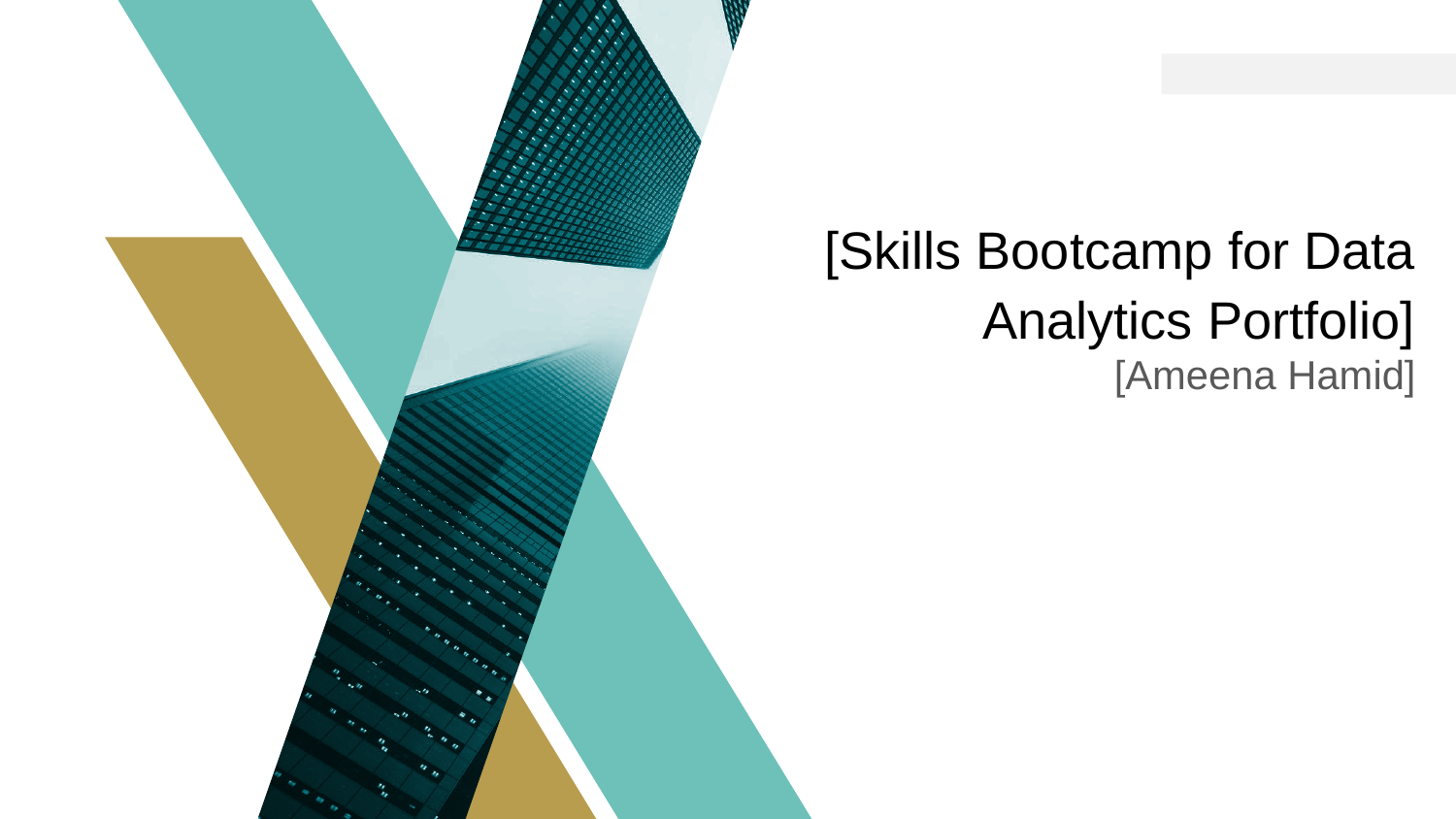

[Skills Bootcamp for Data Analytics Portfolio]
[Ameena Hamid]